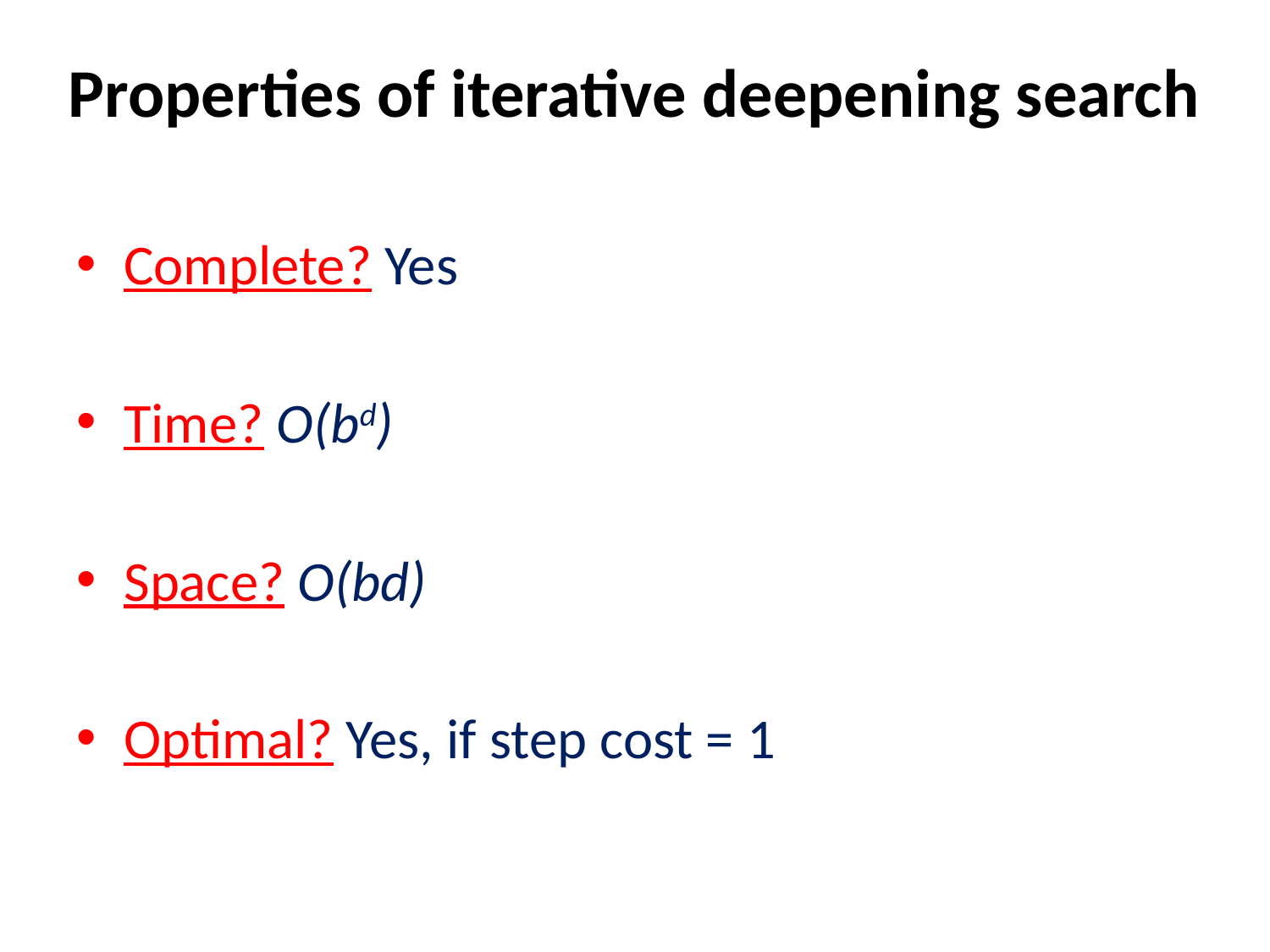

Properties of iterative deepening search
Complete? Yes

Time? O(bd)

Space? O(bd)

Optimal? Yes, if step cost = 1
45

45